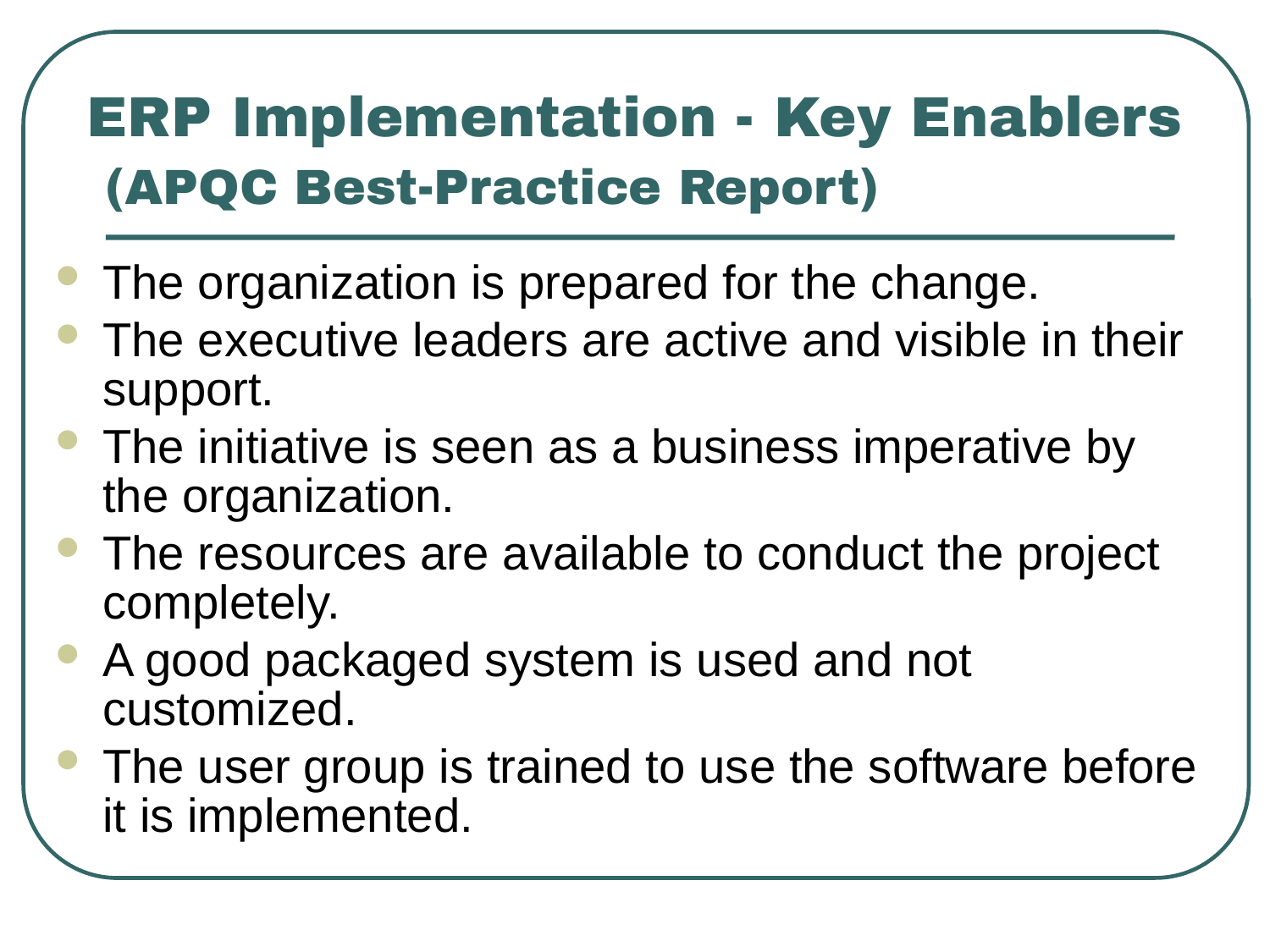

# ERP Implementation - Key Enablers  (APQC Best-Practice Report)
The organization is prepared for the change.
The executive leaders are active and visible in their support.
The initiative is seen as a business imperative by the organization.
The resources are available to conduct the project completely.
A good packaged system is used and not customized.
The user group is trained to use the software before it is implemented.